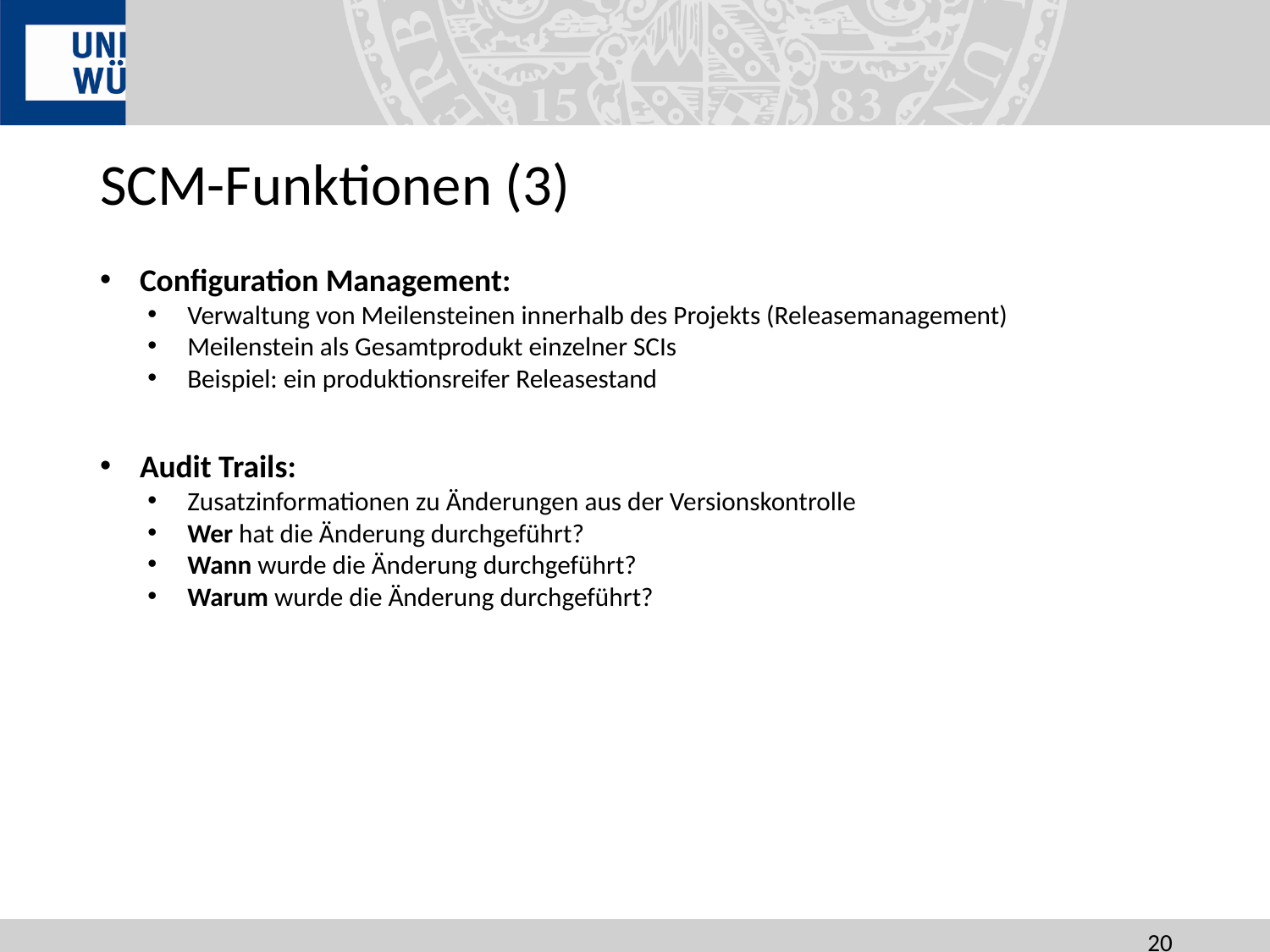

# SCM-Funktionen (3)
Configuration Management:
Verwaltung von Meilensteinen innerhalb des Projekts (Releasemanagement)
Meilenstein als Gesamtprodukt einzelner SCIs
Beispiel: ein produktionsreifer Releasestand

Audit Trails:
Zusatzinformationen zu Änderungen aus der Versionskontrolle
Wer hat die Änderung durchgeführt?
Wann wurde die Änderung durchgeführt?
Warum wurde die Änderung durchgeführt?
20